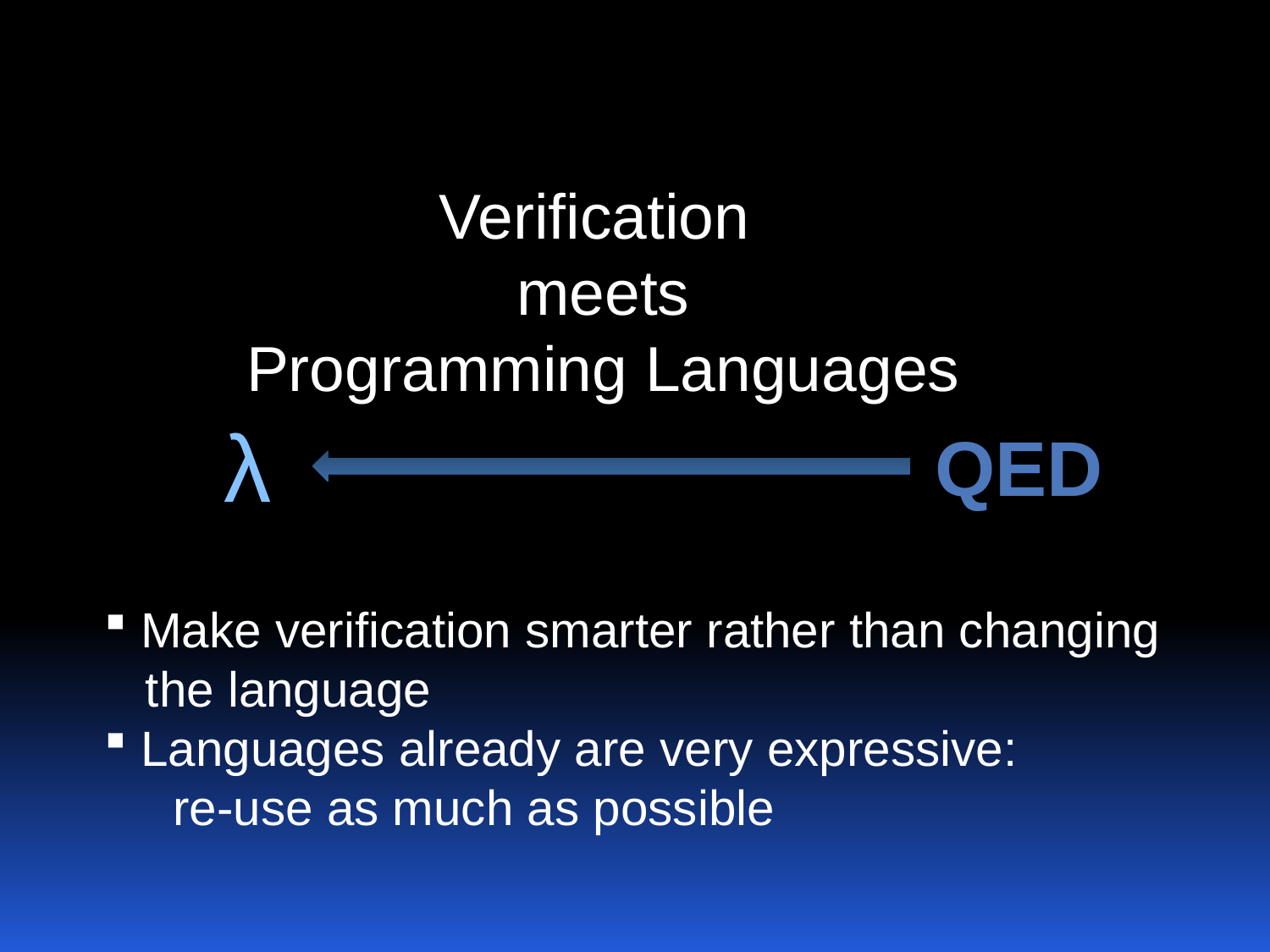

Verification
meets
Programming Languages
λ
qed

 Make verification smarter rather than changing
   the language
 Languages already are very expressive:
     re-use as much as possible